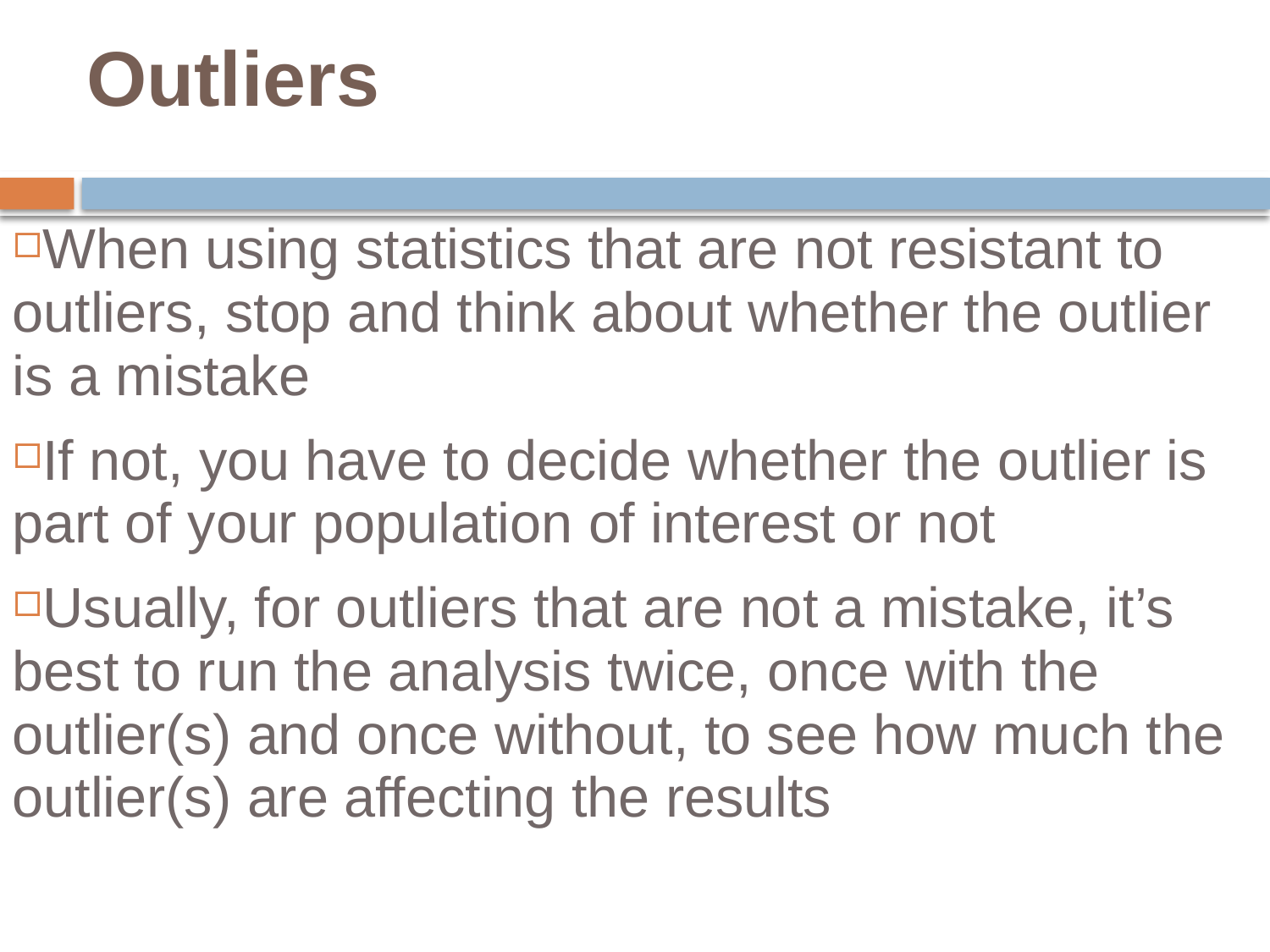

# Outliers
When using statistics that are not resistant to outliers, stop and think about whether the outlier is a mistake
If not, you have to decide whether the outlier is part of your population of interest or not
Usually, for outliers that are not a mistake, it’s best to run the analysis twice, once with the outlier(s) and once without, to see how much the outlier(s) are affecting the results